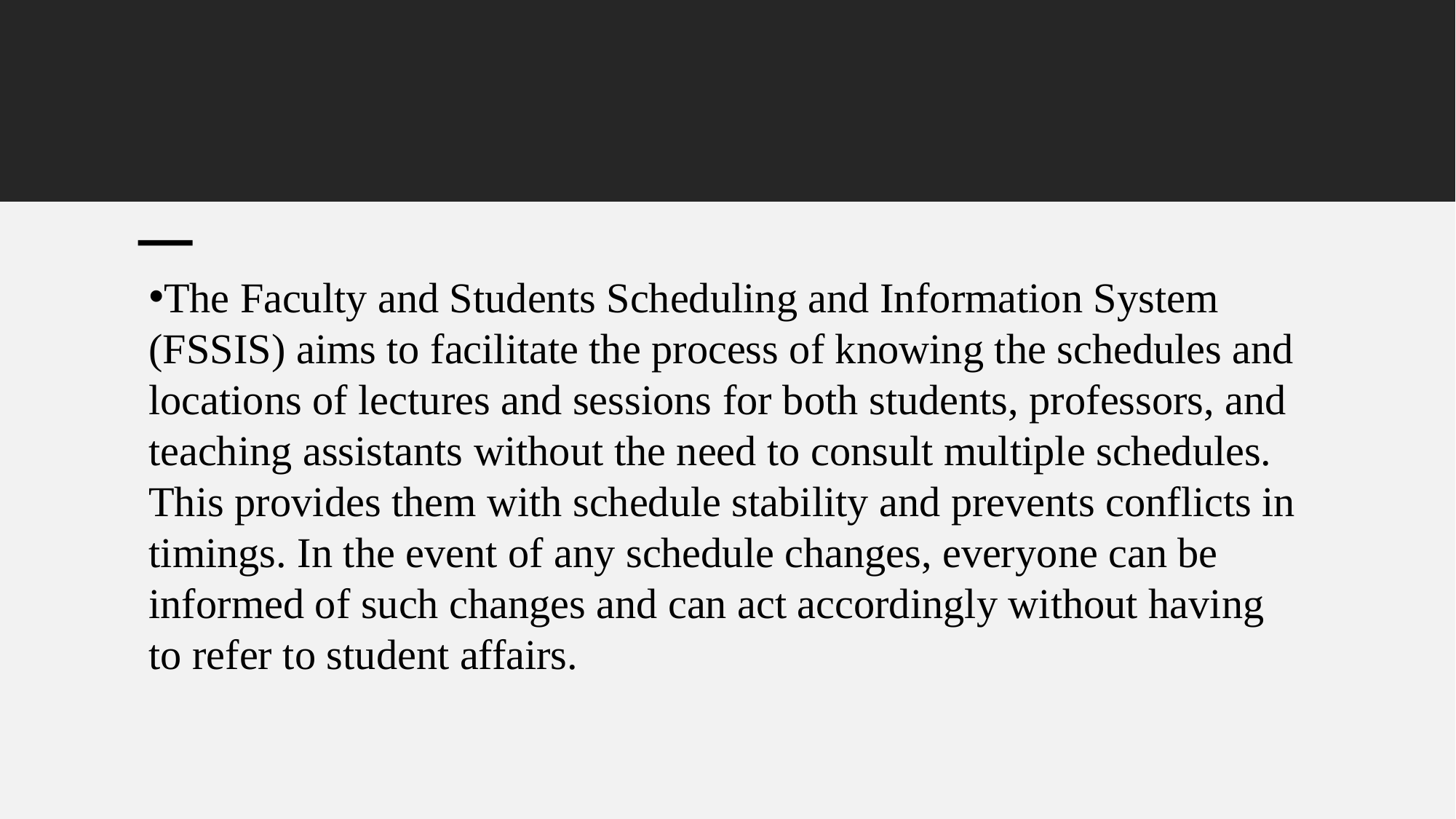

The Faculty and Students Scheduling and Information System (FSSIS) aims to facilitate the process of knowing the schedules and locations of lectures and sessions for both students, professors, and teaching assistants without the need to consult multiple schedules. This provides them with schedule stability and prevents conflicts in timings. In the event of any schedule changes, everyone can be informed of such changes and can act accordingly without having to refer to student affairs.